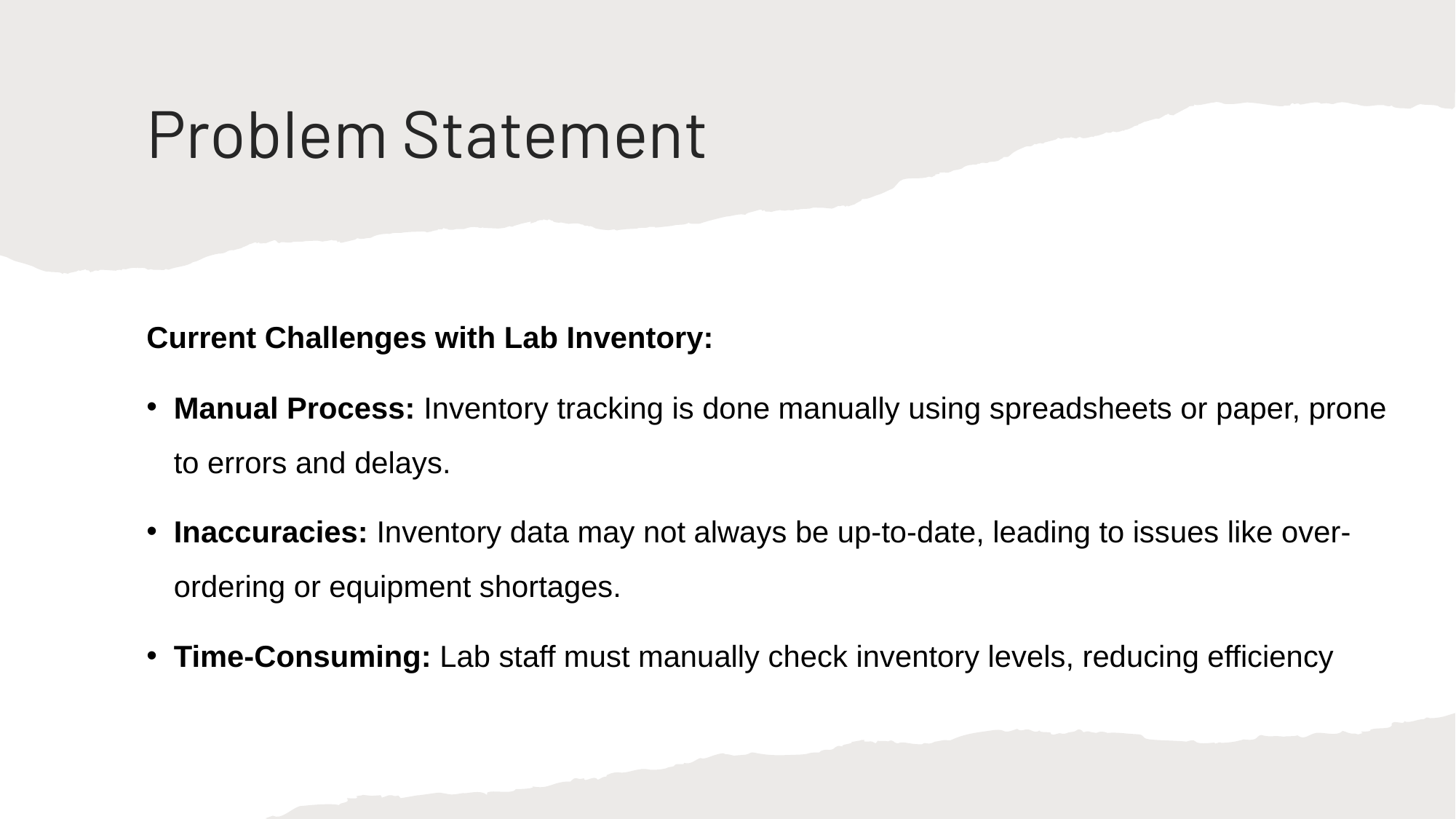

# Problem Statement
Current Challenges with Lab Inventory:
Manual Process: Inventory tracking is done manually using spreadsheets or paper, prone to errors and delays.
Inaccuracies: Inventory data may not always be up-to-date, leading to issues like over-ordering or equipment shortages.
Time-Consuming: Lab staff must manually check inventory levels, reducing efficiency